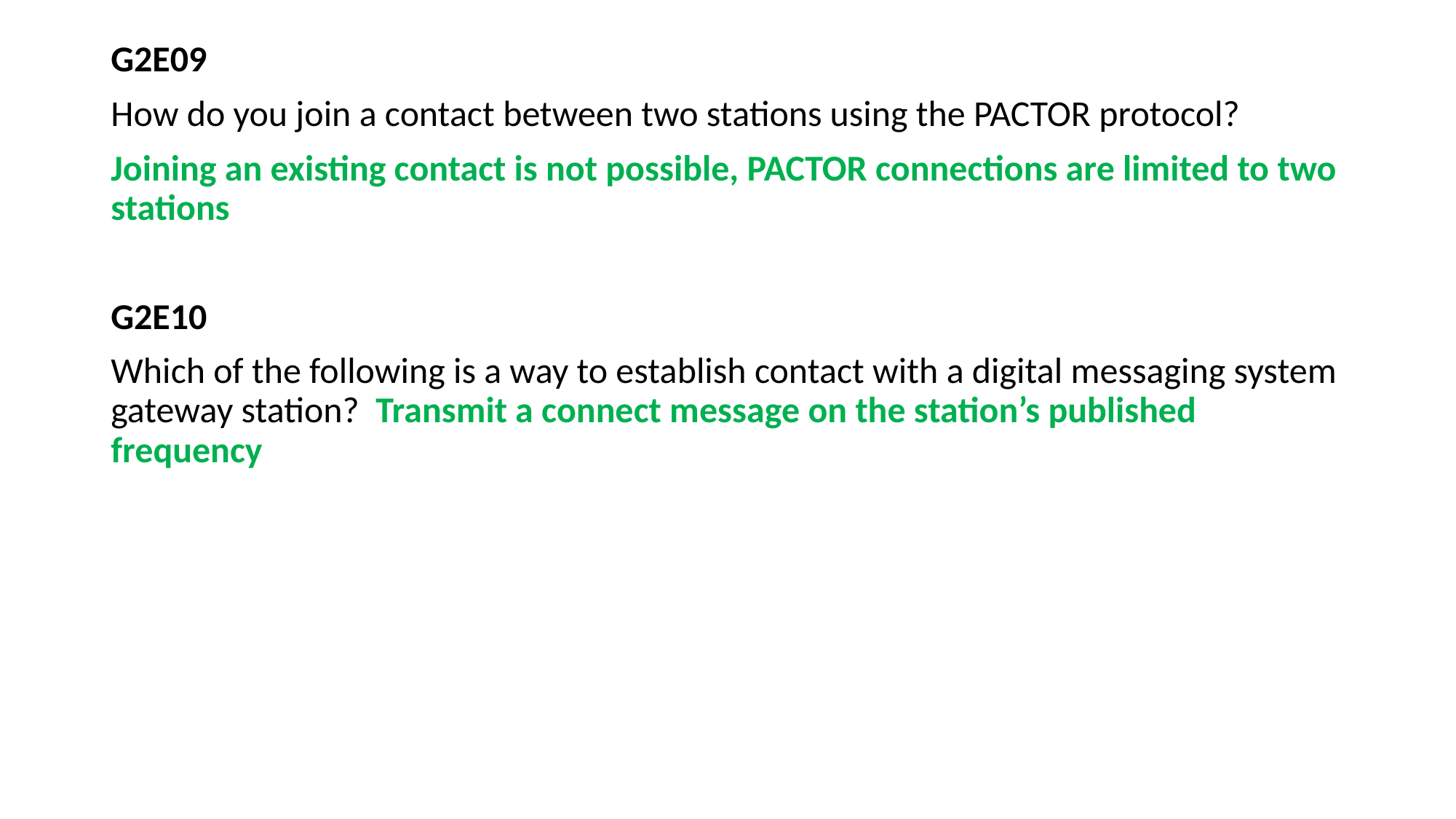

G2E09
How do you join a contact between two stations using the PACTOR protocol?
Joining an existing contact is not possible, PACTOR connections are limited to two stations

G2E10
Which of the following is a way to establish contact with a digital messaging system gateway station?  Transmit a connect message on the station’s published frequency